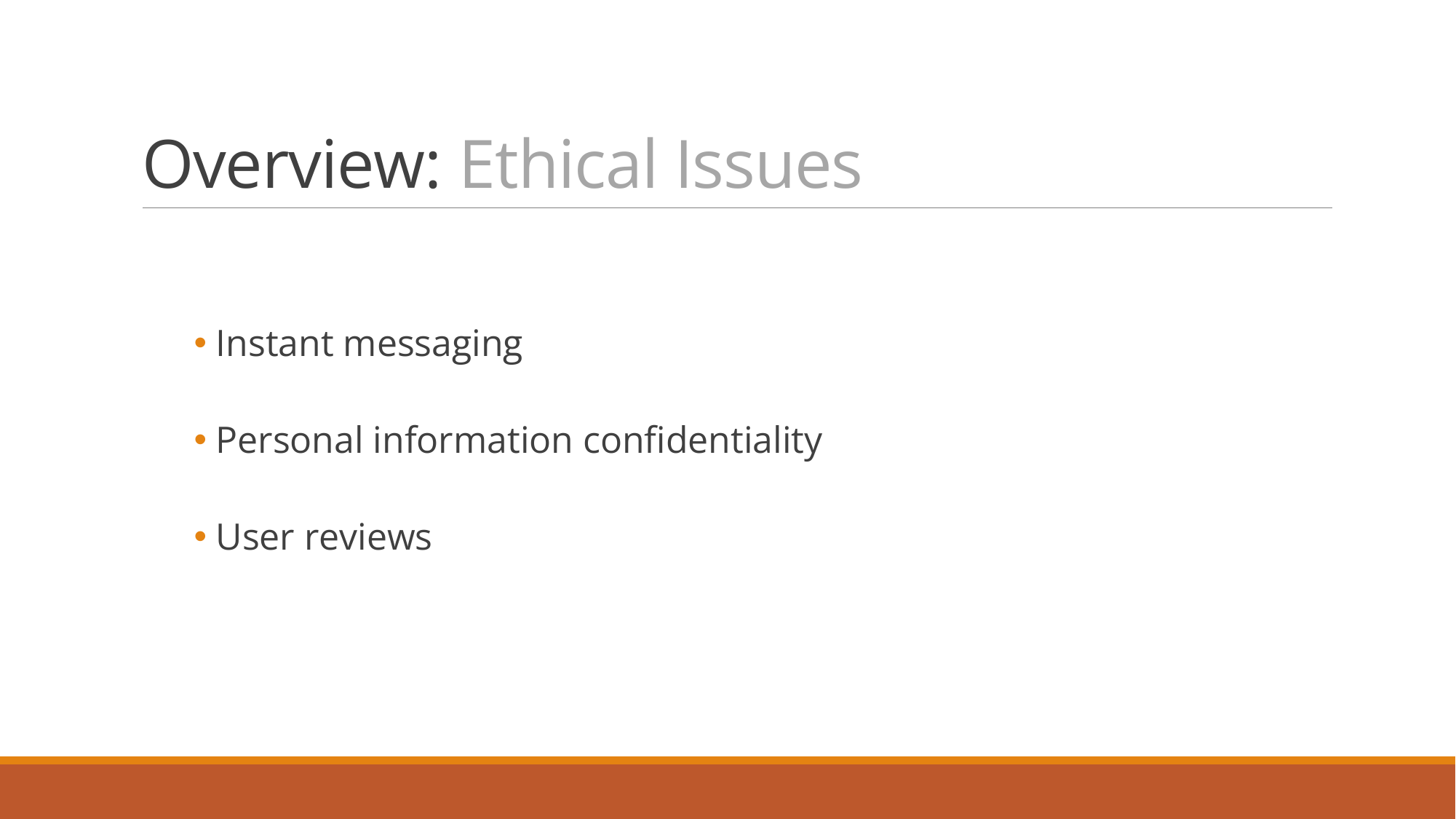

# Overview: Ethical Issues
Instant messaging

Personal information confidentiality

User reviews